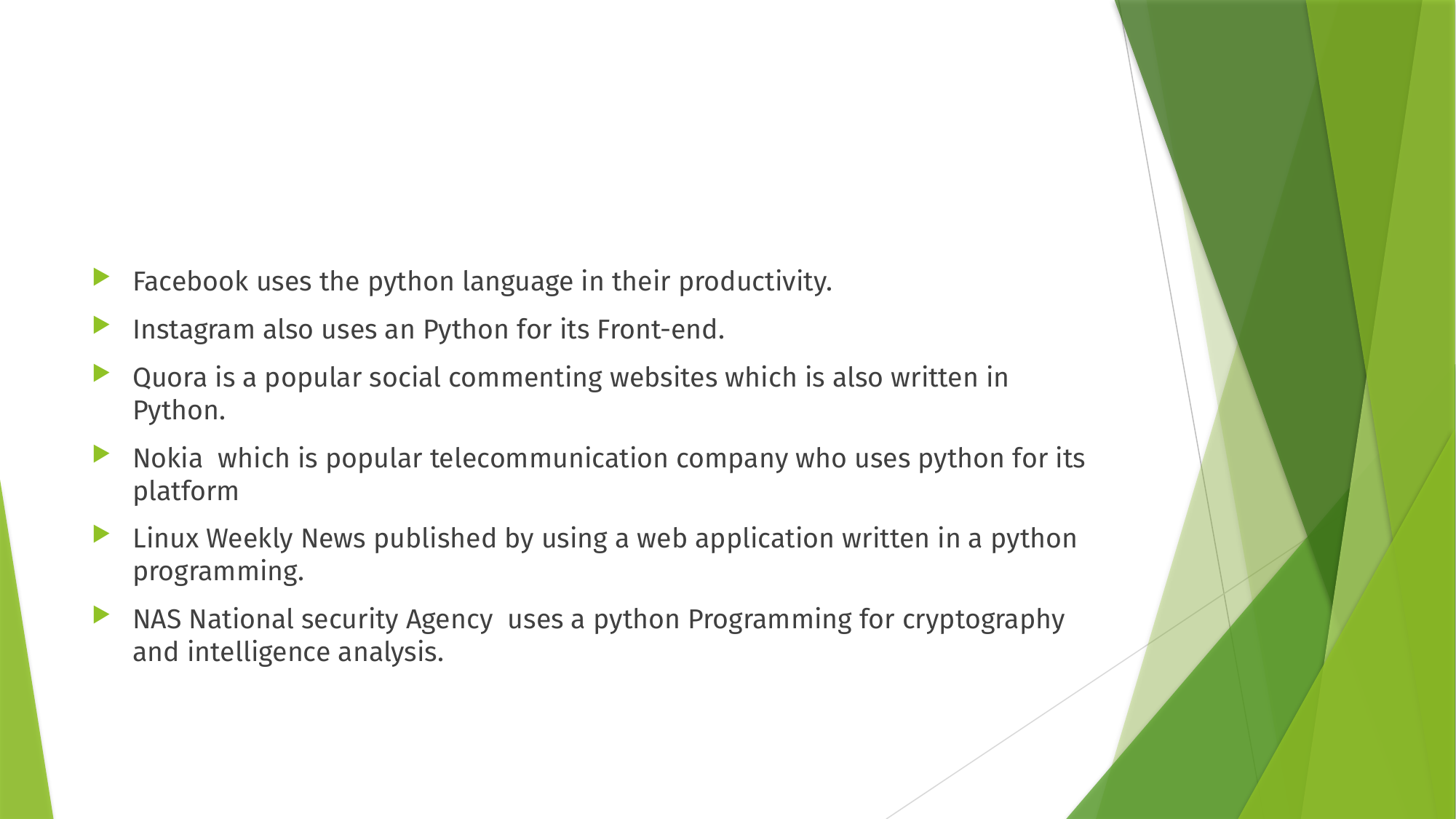

#
Facebook uses the python language in their productivity.
Instagram also uses an Python for its Front-end.
Quora is a popular social commenting websites which is also written in Python.
Nokia  which is popular telecommunication company who uses python for its platform
Linux Weekly News published by using a web application written in a python programming.
NAS National security Agency  uses a python Programming for cryptography and intelligence analysis.